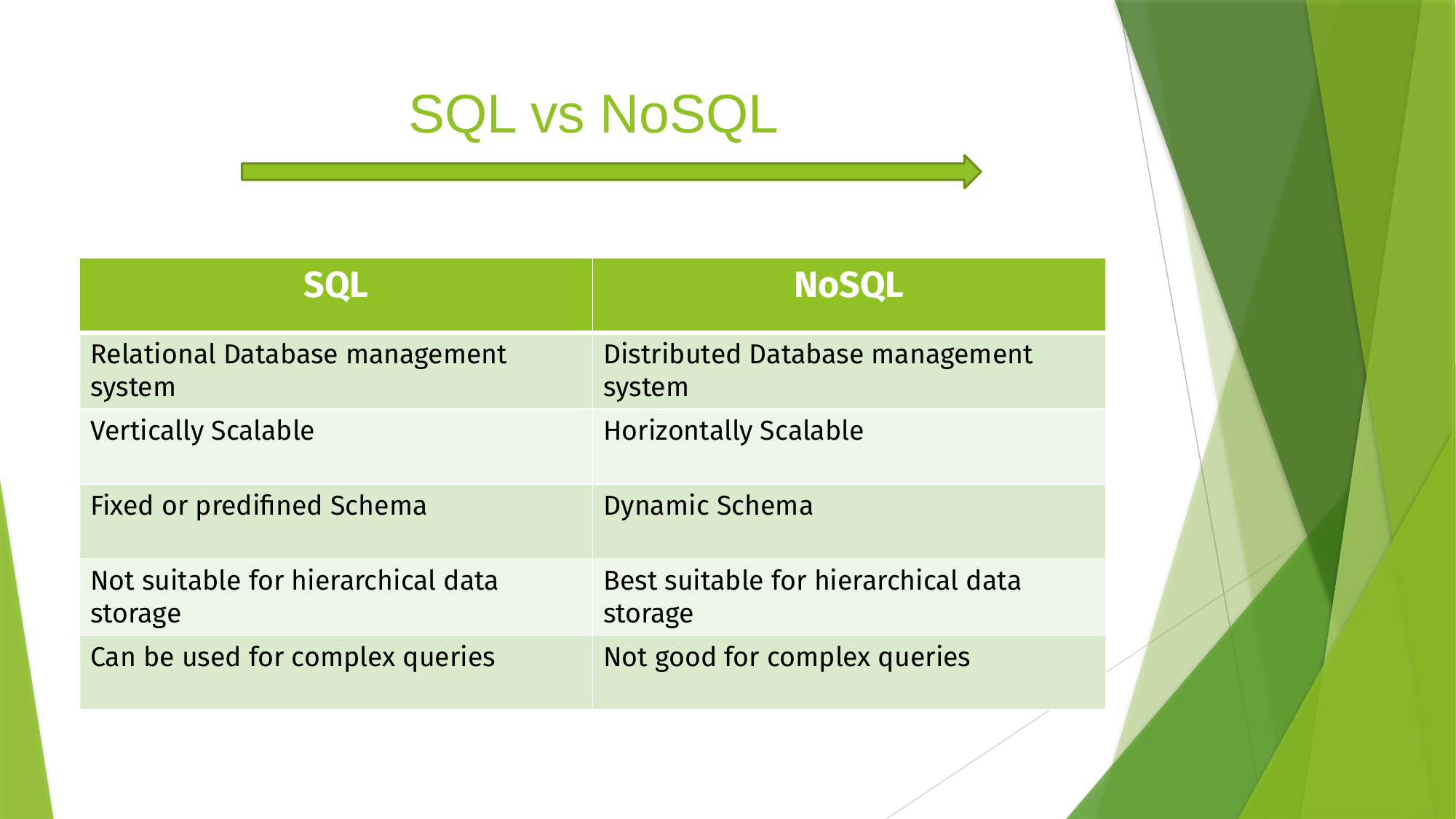

# SQL vs NoSQL

| SQL | NoSQL |
| --- | --- |
| Relational Database management system | Distributed Database management system |
| Vertically Scalable | Horizontally Scalable |
| Fixed or predifined Schema | Dynamic Schema |
| Not suitable for hierarchical data storage | Best suitable for hierarchical data storage |
| Can be used for complex queries | Not good for complex queries |